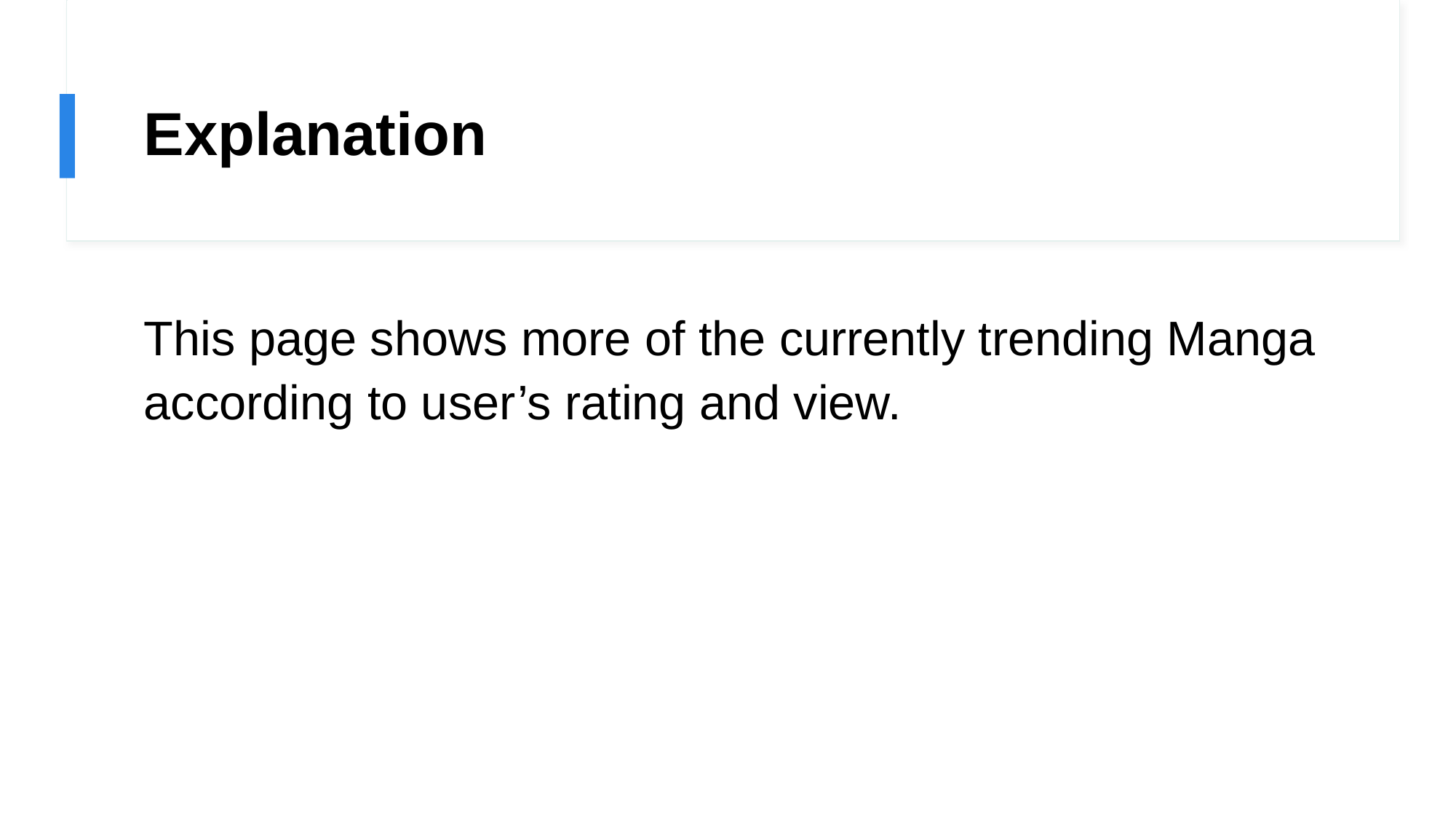

# Explanation
This page shows more of the currently trending Manga according to user’s rating and view.